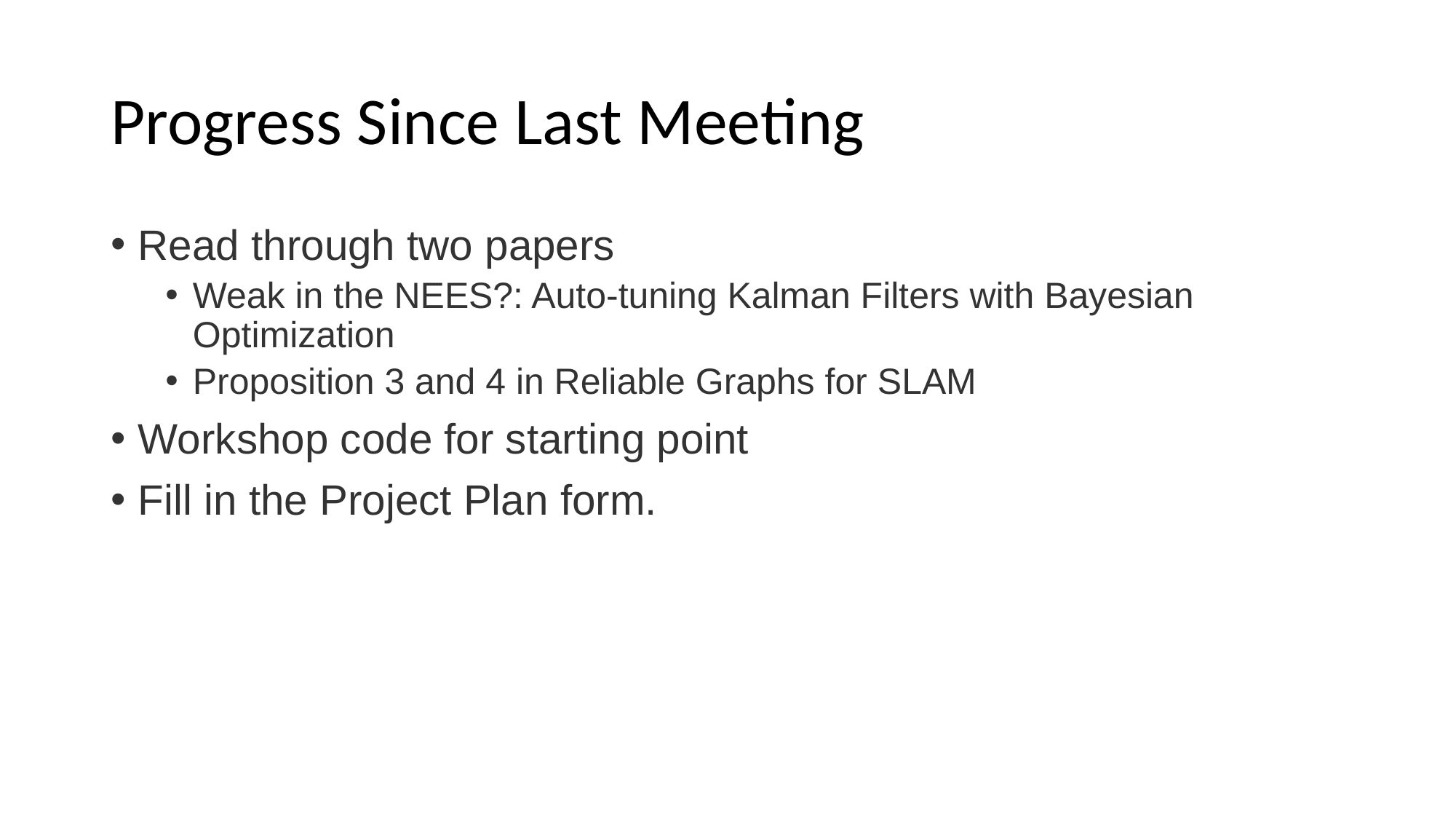

# Progress Since Last Meeting
Read through two papers
Weak in the NEES?: Auto-tuning Kalman Filters with Bayesian Optimization
Proposition 3 and 4 in Reliable Graphs for SLAM
Workshop code for starting point
Fill in the Project Plan form.